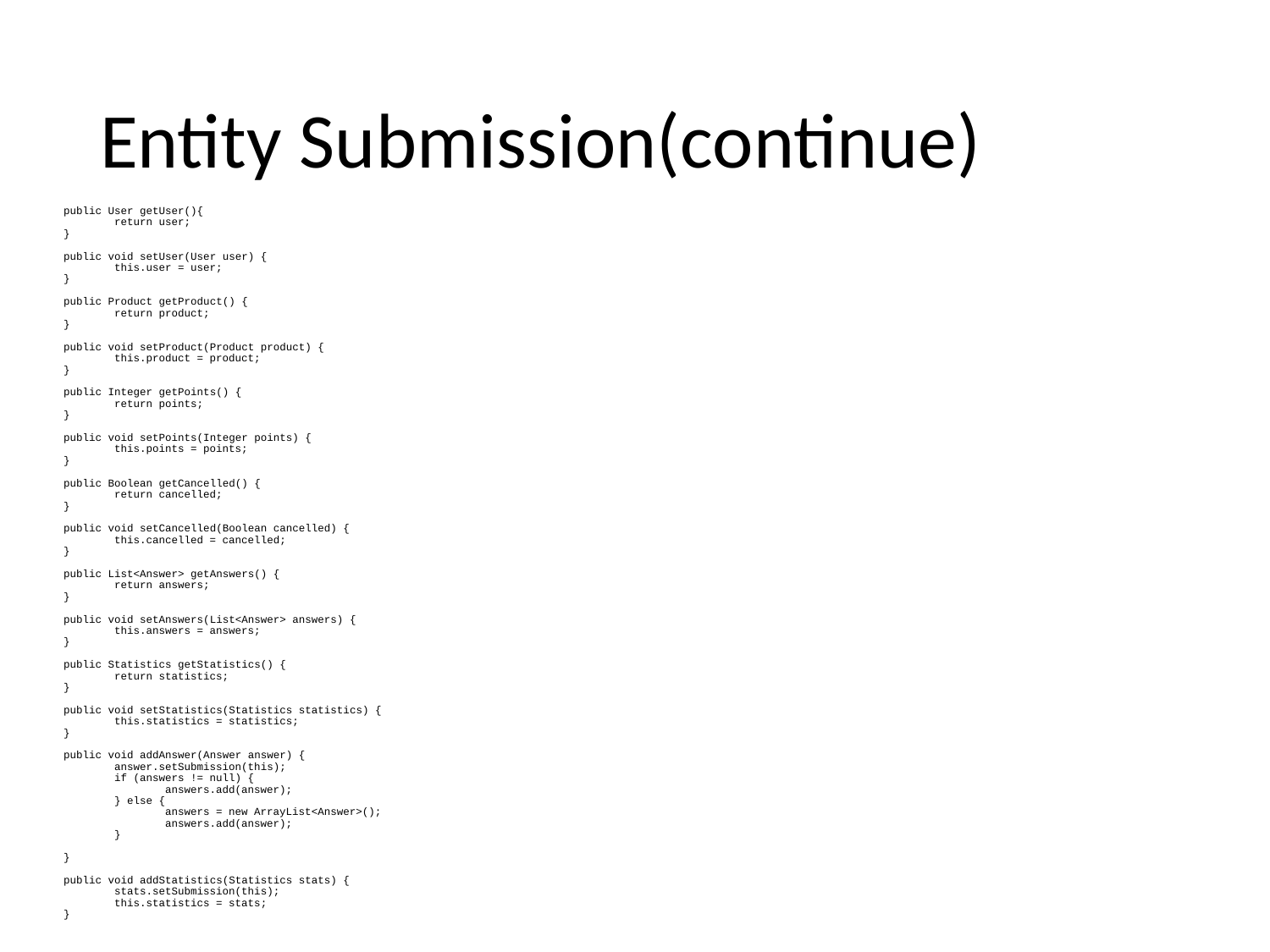

# Entity Submission(continue)
	public User getUser(){
		return user;
	}

	public void setUser(User user) {
		this.user = user;
	}

	public Product getProduct() {
		return product;
	}

	public void setProduct(Product product) {
		this.product = product;
	}

	public Integer getPoints() {
		return points;
	}

	public void setPoints(Integer points) {
		this.points = points;
	}

	public Boolean getCancelled() {
		return cancelled;
	}

	public void setCancelled(Boolean cancelled) {
		this.cancelled = cancelled;
	}

	public List<Answer> getAnswers() {
		return answers;
	}

	public void setAnswers(List<Answer> answers) {
		this.answers = answers;
	}

	public Statistics getStatistics() {
		return statistics;
	}

	public void setStatistics(Statistics statistics) {
		this.statistics = statistics;
	}

	public void addAnswer(Answer answer) {
		answer.setSubmission(this);
		if (answers != null) {
			answers.add(answer);
		} else {
			answers = new ArrayList<Answer>();
			answers.add(answer);
		}

	}

	public void addStatistics(Statistics stats) {
		stats.setSubmission(this);
		this.statistics = stats;
	}